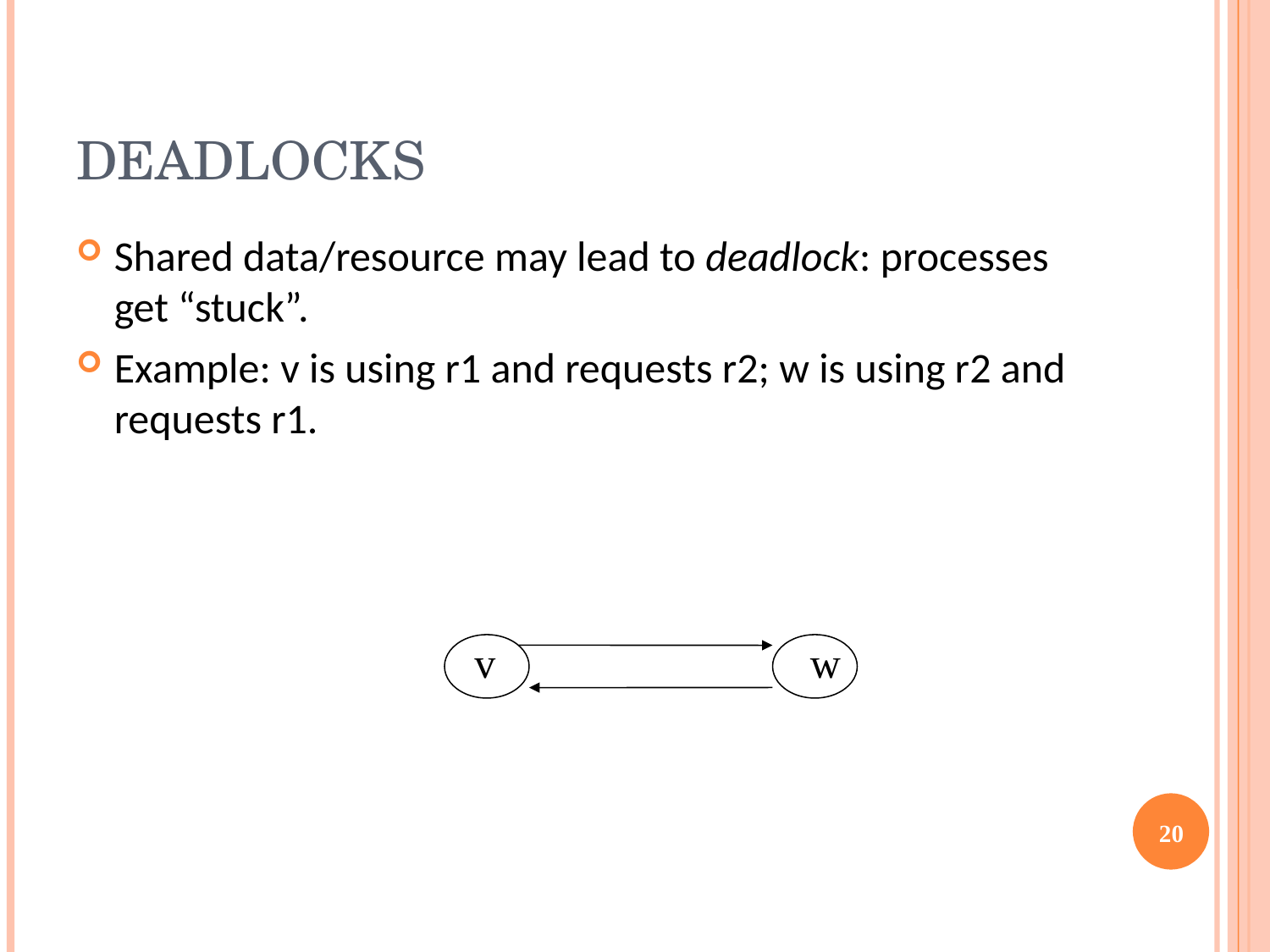

# DEADLOCKS
Shared data/resource may lead to deadlock: processes get “stuck”.
Example: v is using r1 and requests r2; w is using r2 and requests r1.

v
w

20